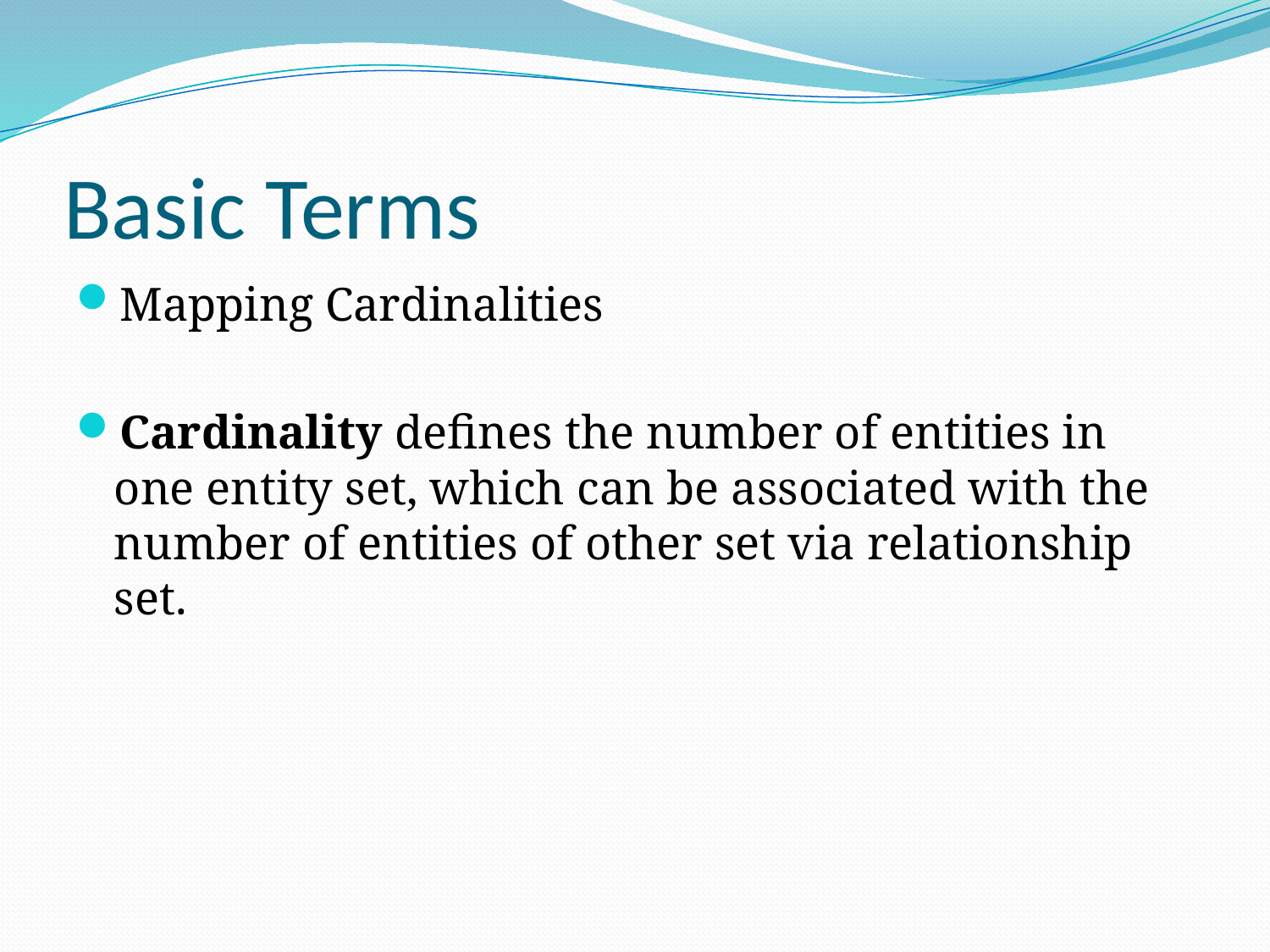

# Basic Terms
Mapping Cardinalities

Cardinality defines the number of entities in one entity set, which can be associated with the number of entities of other set via relationship set.